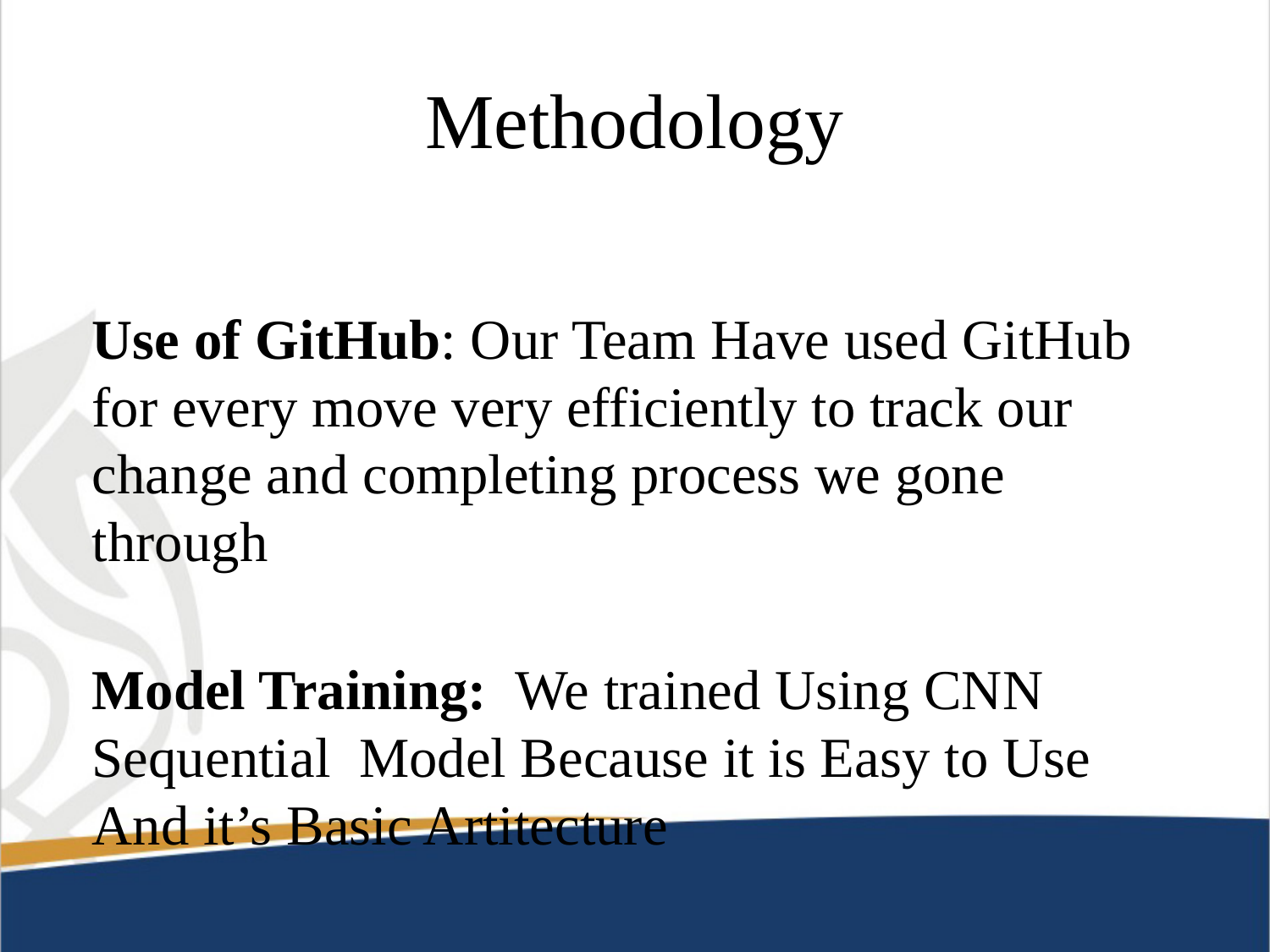

# Methodology

Use of GitHub: Our Team Have used GitHub for every move very efficiently to track our change and completing process we gone through

Model Training:  We trained Using CNN Sequential  Model Because it is Easy to Use And it’s Basic Artitecture